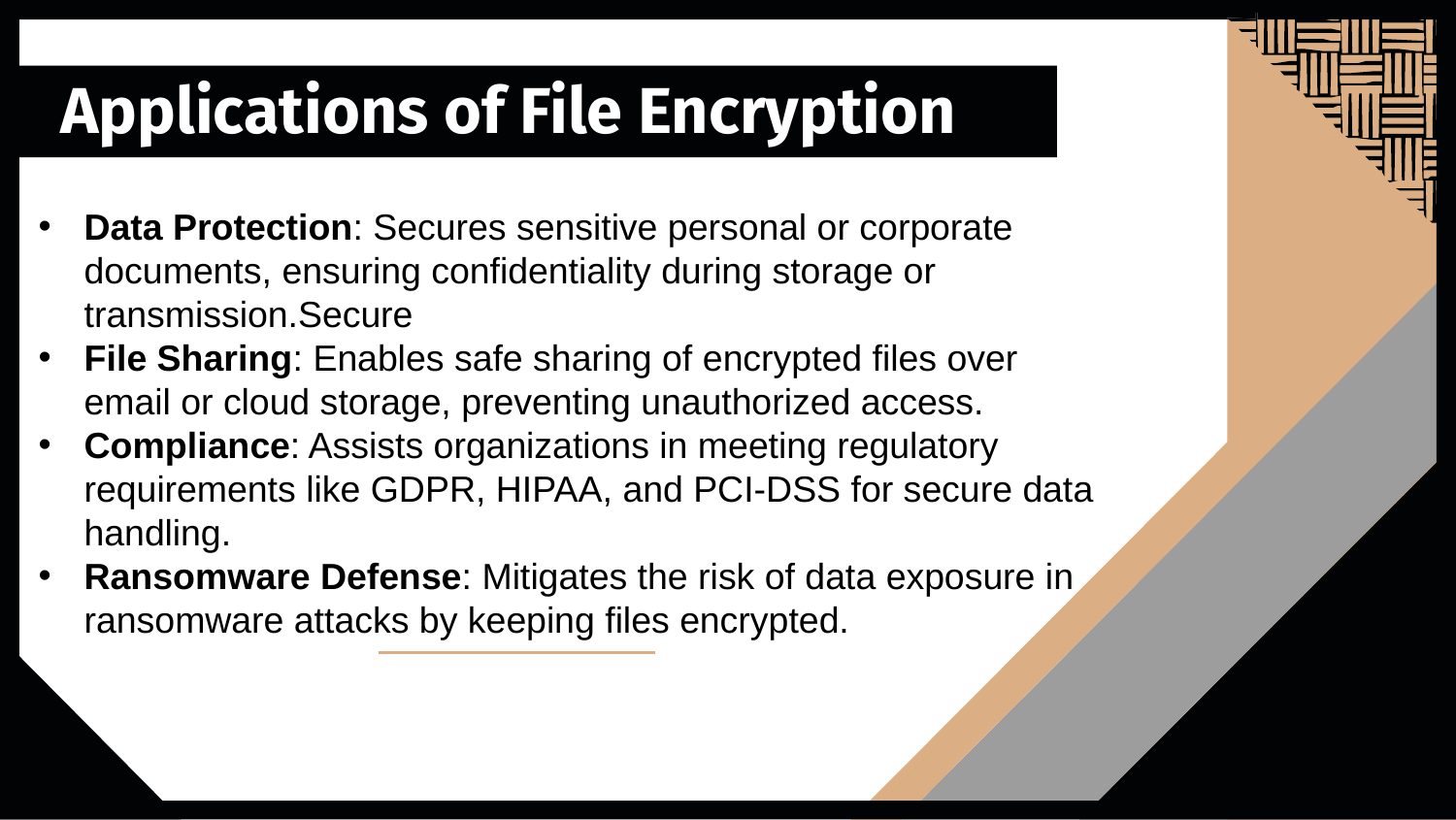

# Applications of File Encryption
Data Protection: Secures sensitive personal or corporate documents, ensuring confidentiality during storage or transmission.Secure
File Sharing: Enables safe sharing of encrypted files over email or cloud storage, preventing unauthorized access.
Compliance: Assists organizations in meeting regulatory requirements like GDPR, HIPAA, and PCI-DSS for secure data handling.
Ransomware Defense: Mitigates the risk of data exposure in ransomware attacks by keeping files encrypted.